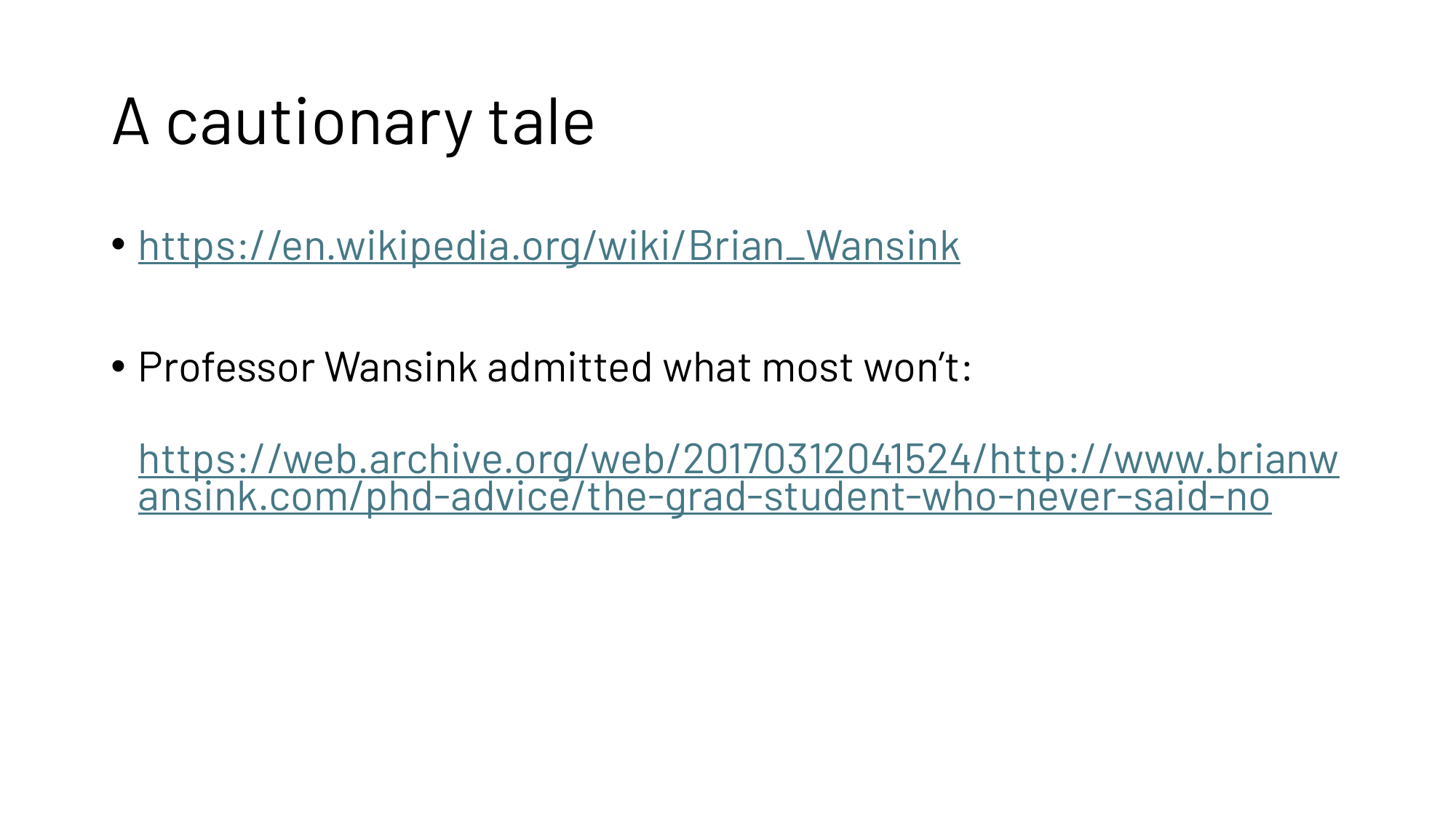

# A cautionary tale
https://en.wikipedia.org/wiki/Brian_Wansink

Professor Wansink admitted what most won’t:
https://web.archive.org/web/20170312041524/http://www.brianwansink.com/phd-advice/the-grad-student-who-never-said-no